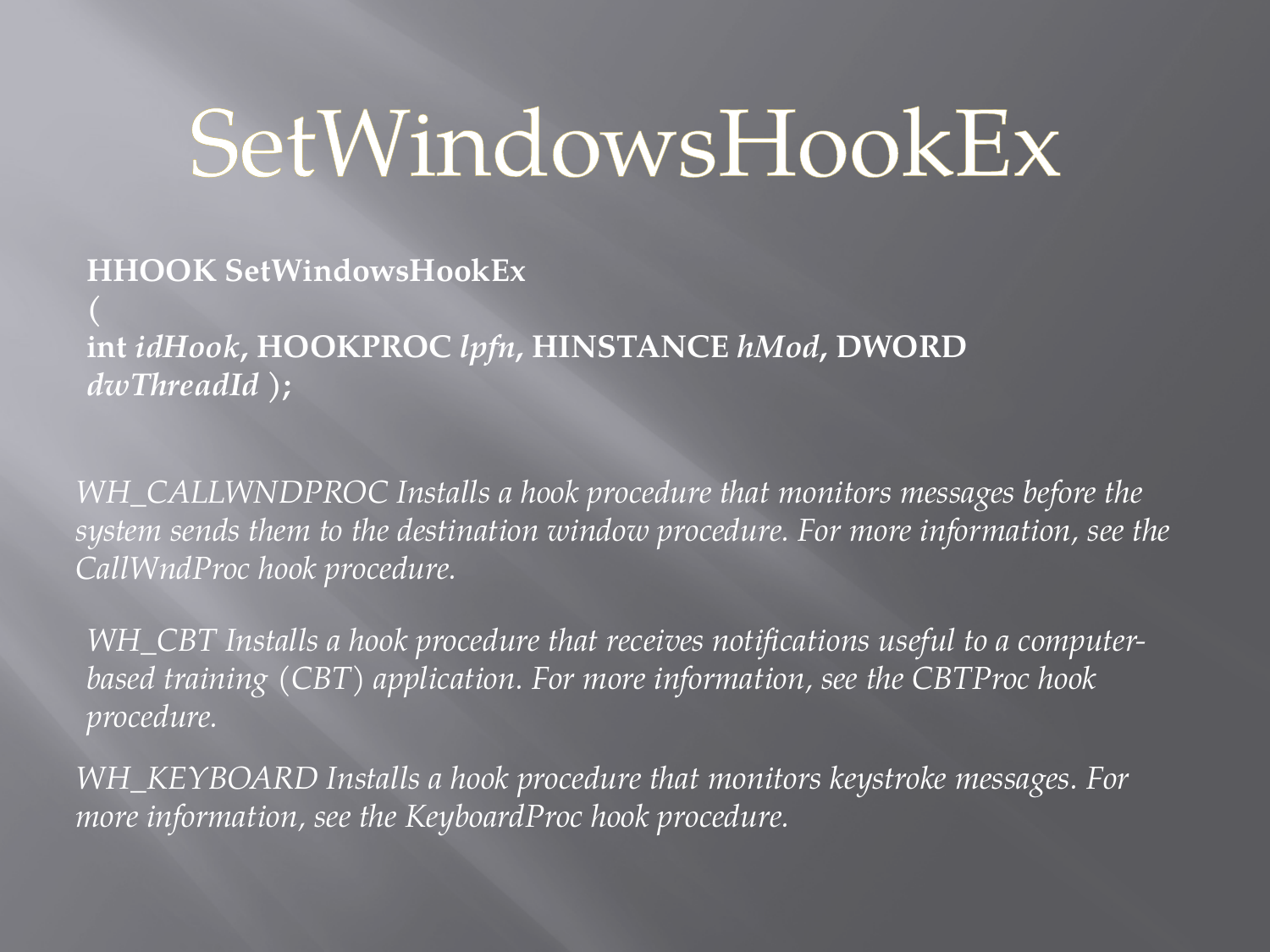

SetWindowsHookEx
HHOOK SetWindowsHookEx
(
int idHook, HOOKPROC lpfn, HINSTANCE hMod, DWORD dwThreadId );
WH_CALLWNDPROC Installs a hook procedure that monitors messages before the system sends them to the destination window procedure. For more information, see the CallWndProc hook procedure.
WH_CBT Installs a hook procedure that receives notifications useful to a computer-based training (CBT) application. For more information, see the CBTProc hook procedure.
WH_KEYBOARD Installs a hook procedure that monitors keystroke messages. For more information, see the KeyboardProc hook procedure.